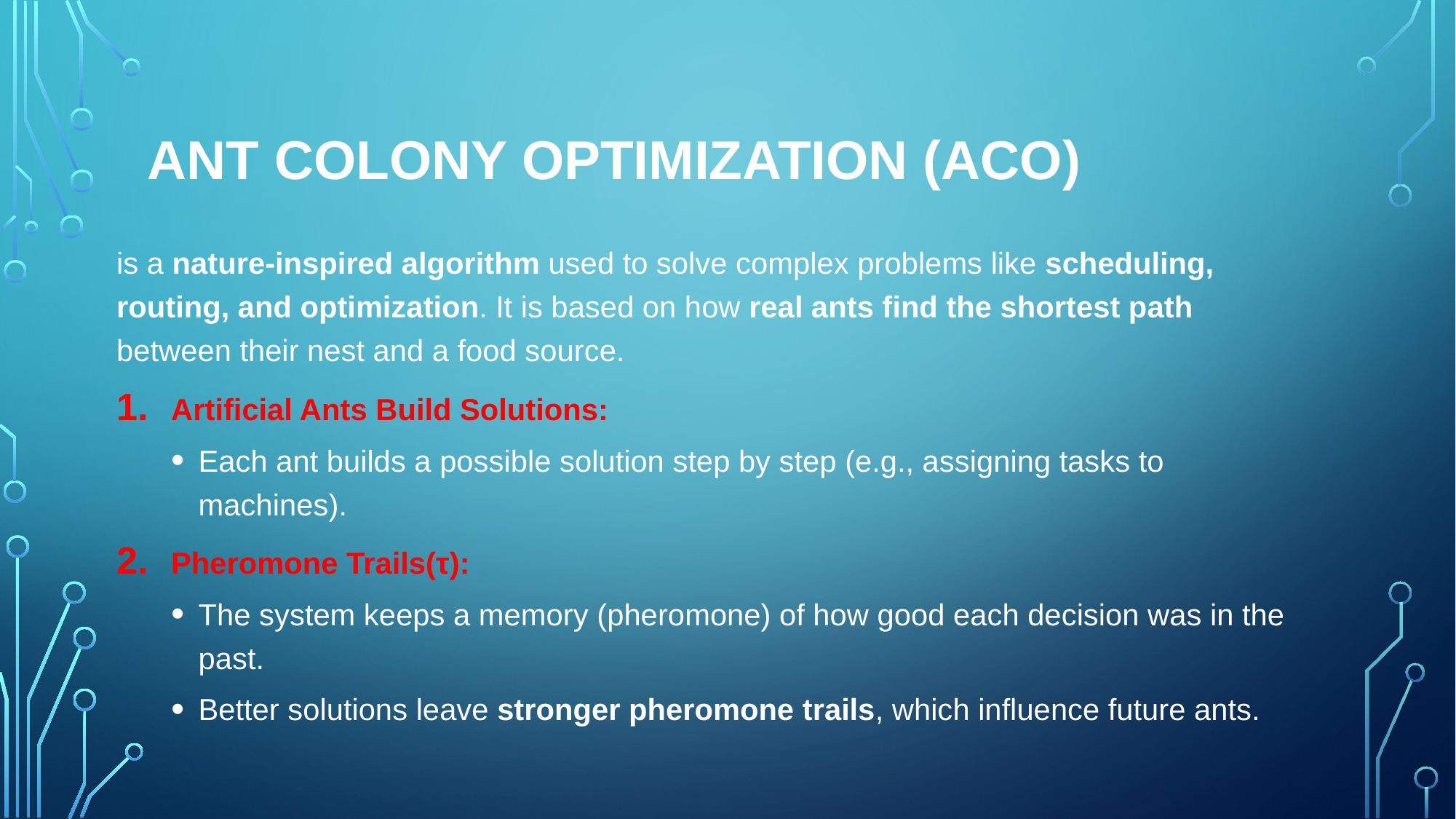

# Ant Colony Optimization (ACO)
is a nature-inspired algorithm used to solve complex problems like scheduling, routing, and optimization. It is based on how real ants find the shortest path between their nest and a food source.
Artificial Ants Build Solutions:
Each ant builds a possible solution step by step (e.g., assigning tasks to machines).
Pheromone Trails(τ):
The system keeps a memory (pheromone) of how good each decision was in the past.
Better solutions leave stronger pheromone trails, which influence future ants.